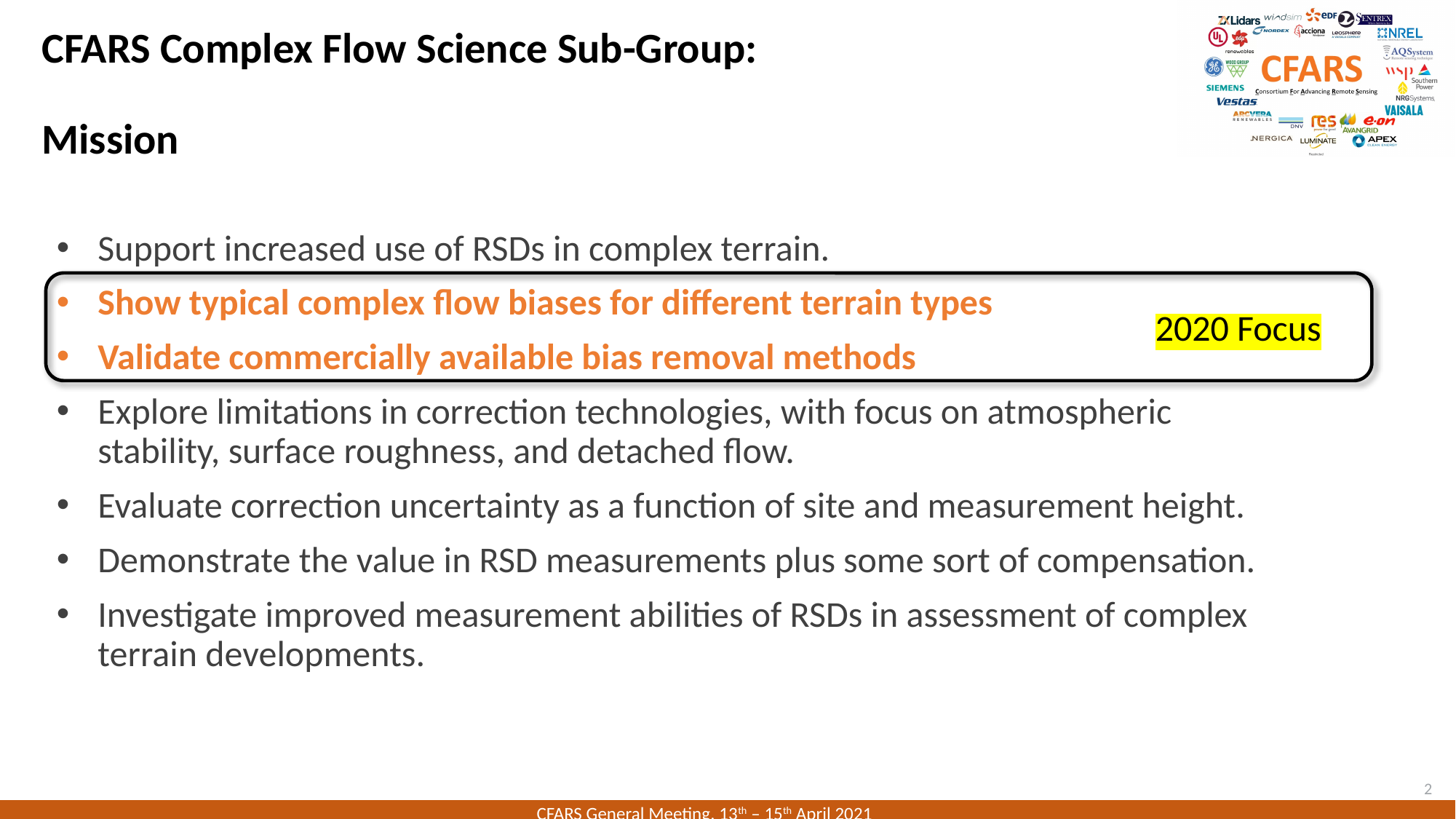

# CFARS Complex Flow Science Sub-Group: Mission

Support increased use of RSDs in complex terrain.
Show typical complex flow biases for different terrain types
Validate commercially available bias removal methods
Explore limitations in correction technologies, with focus on atmospheric stability, surface roughness, and detached flow.
Evaluate correction uncertainty as a function of site and measurement height.
Demonstrate the value in RSD measurements plus some sort of compensation.
Investigate improved measurement abilities of RSDs in assessment of complex terrain developments.

2020 Focus
2
CFARS General Meeting, 13th – 15th April 2021